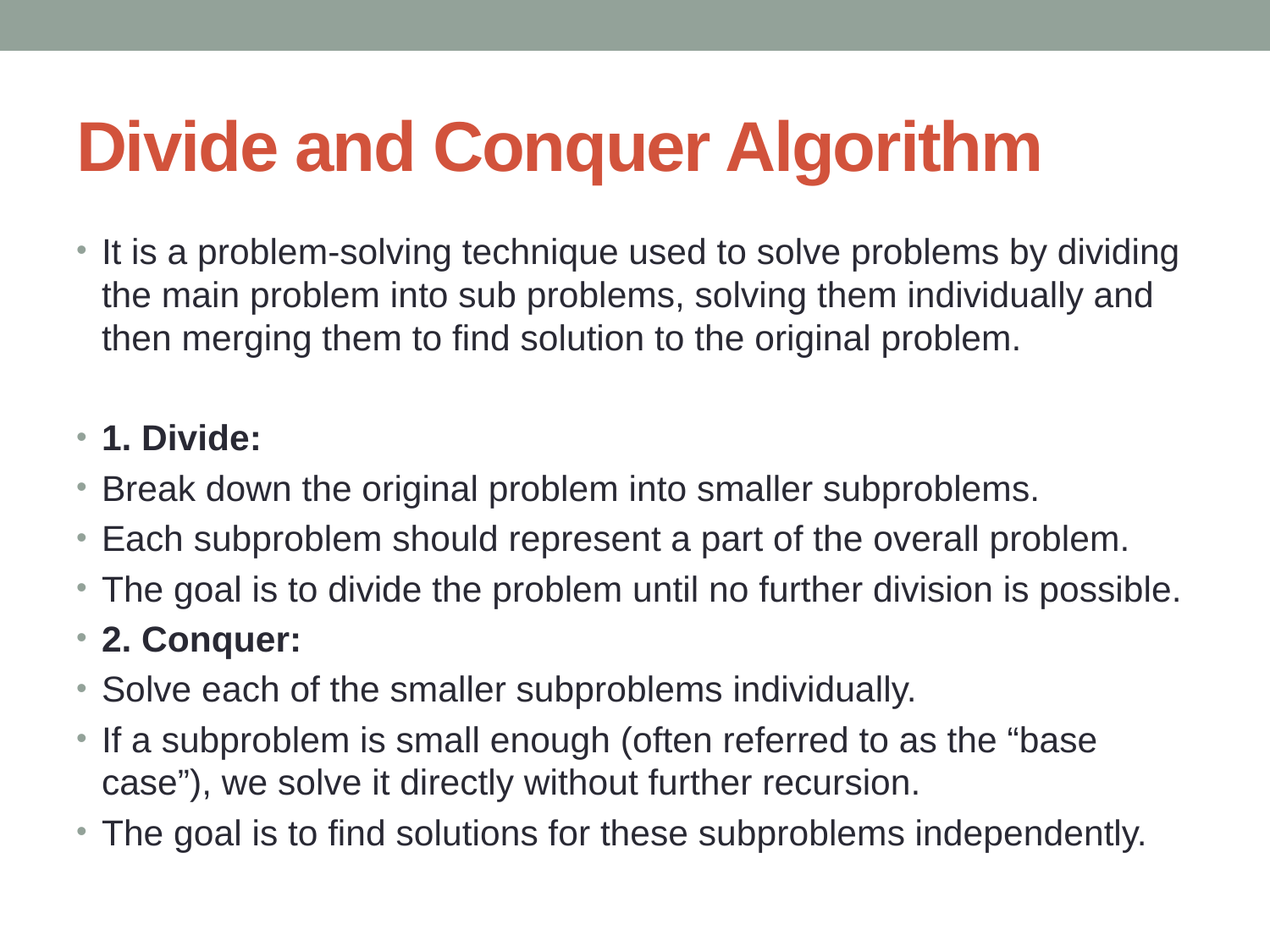

# Divide and Conquer Algorithm
It is a problem-solving technique used to solve problems by dividing the main problem into sub problems, solving them individually and then merging them to find solution to the original problem.

1. Divide:
Break down the original problem into smaller subproblems.
Each subproblem should represent a part of the overall problem.
The goal is to divide the problem until no further division is possible.
2. Conquer:
Solve each of the smaller subproblems individually.
If a subproblem is small enough (often referred to as the “base case”), we solve it directly without further recursion.
The goal is to find solutions for these subproblems independently.